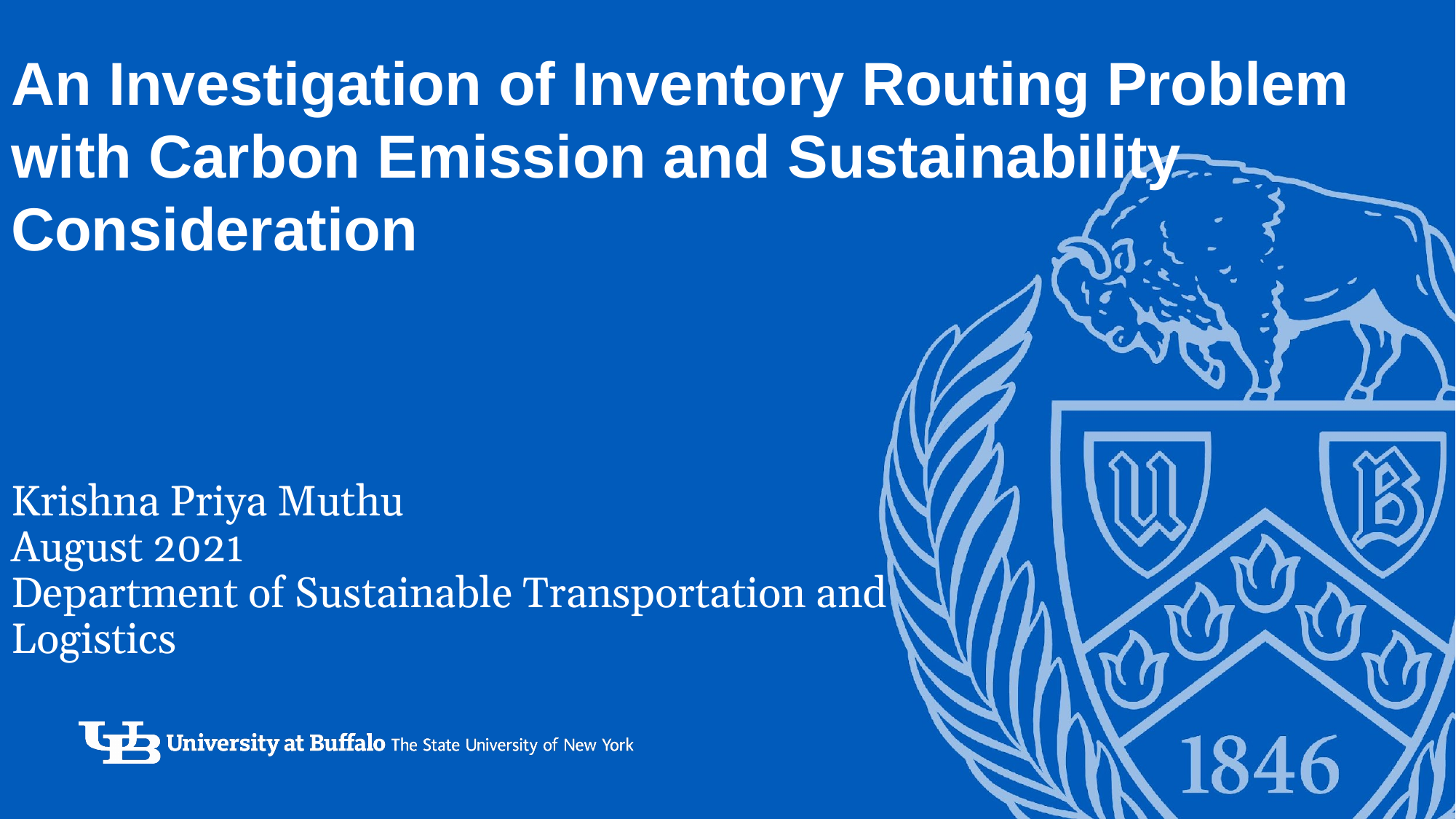

# An Investigation of Inventory Routing Problem with Carbon Emission and Sustainability Consideration
Krishna Priya Muthu
August 2021
Department of Sustainable Transportation and Logistics